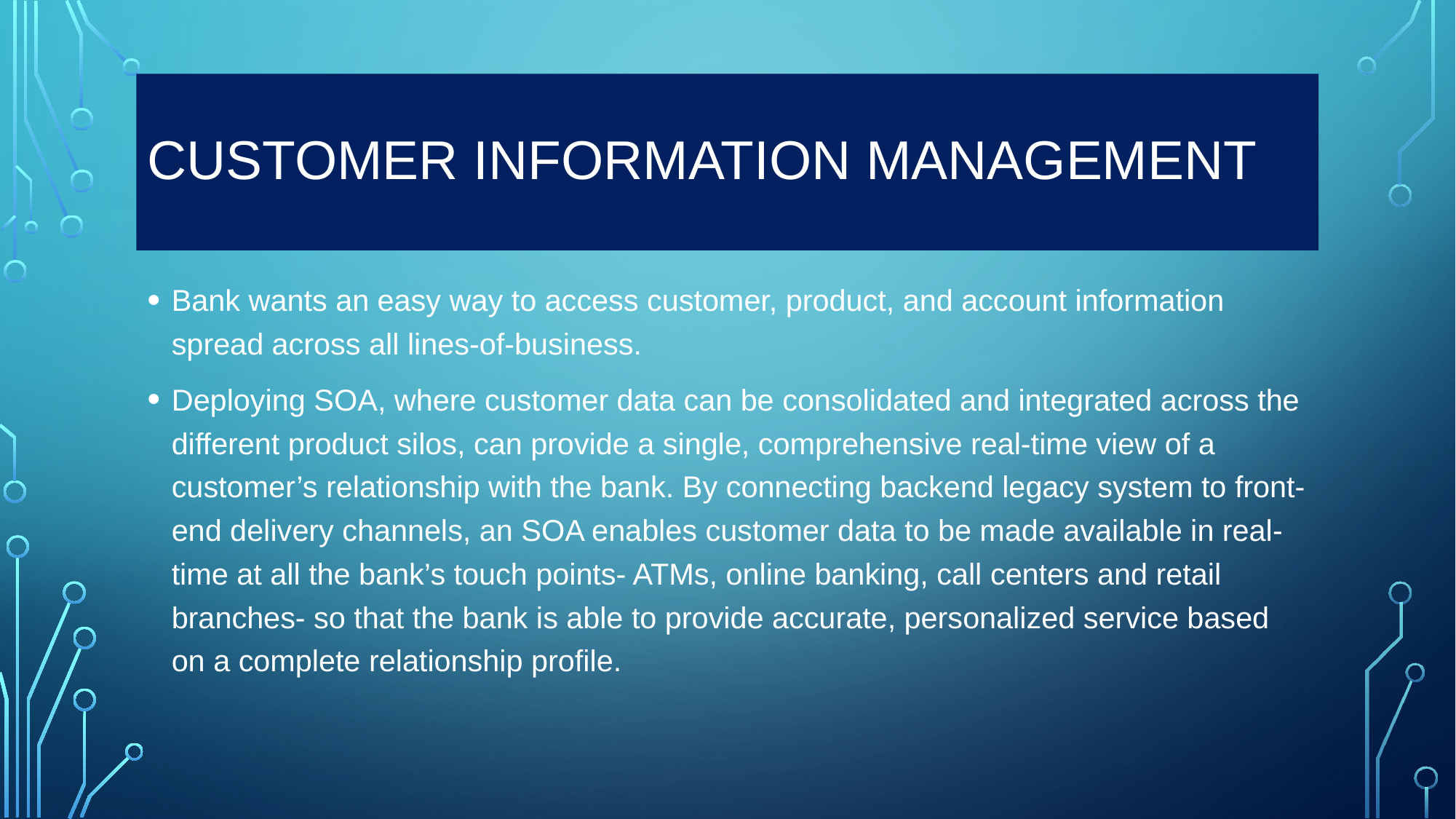

# Customer Information Management
Bank wants an easy way to access customer, product, and account information spread across all lines-of-business.
Deploying SOA, where customer data can be consolidated and integrated across the different product silos, can provide a single, comprehensive real-time view of a customer’s relationship with the bank. By connecting backend legacy system to front-end delivery channels, an SOA enables customer data to be made available in real-time at all the bank’s touch points- ATMs, online banking, call centers and retail branches- so that the bank is able to provide accurate, personalized service based on a complete relationship profile.